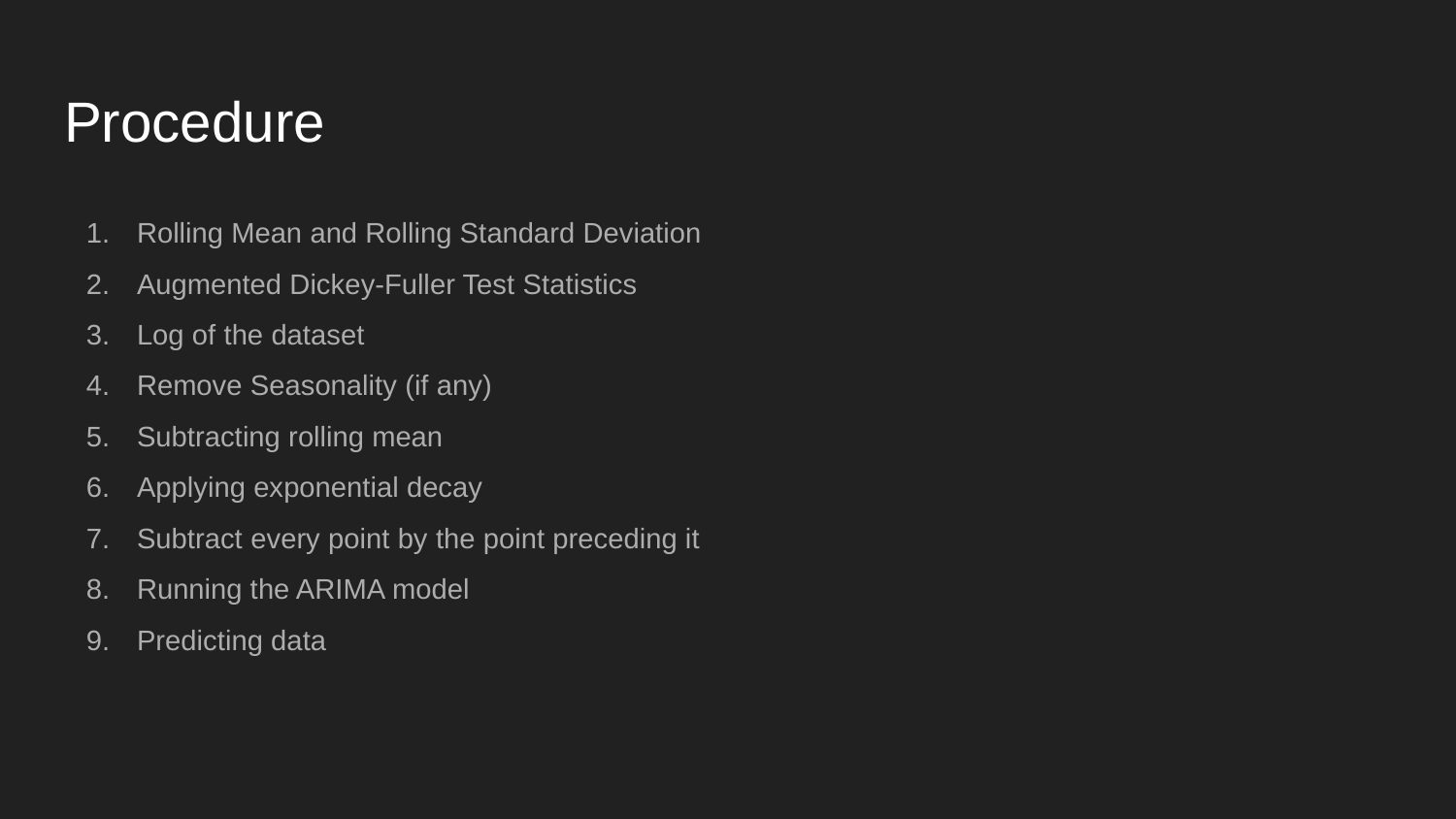

# Procedure
Rolling Mean and Rolling Standard Deviation
Augmented Dickey-Fuller Test Statistics
Log of the dataset
Remove Seasonality (if any)
Subtracting rolling mean
Applying exponential decay
Subtract every point by the point preceding it
Running the ARIMA model
Predicting data